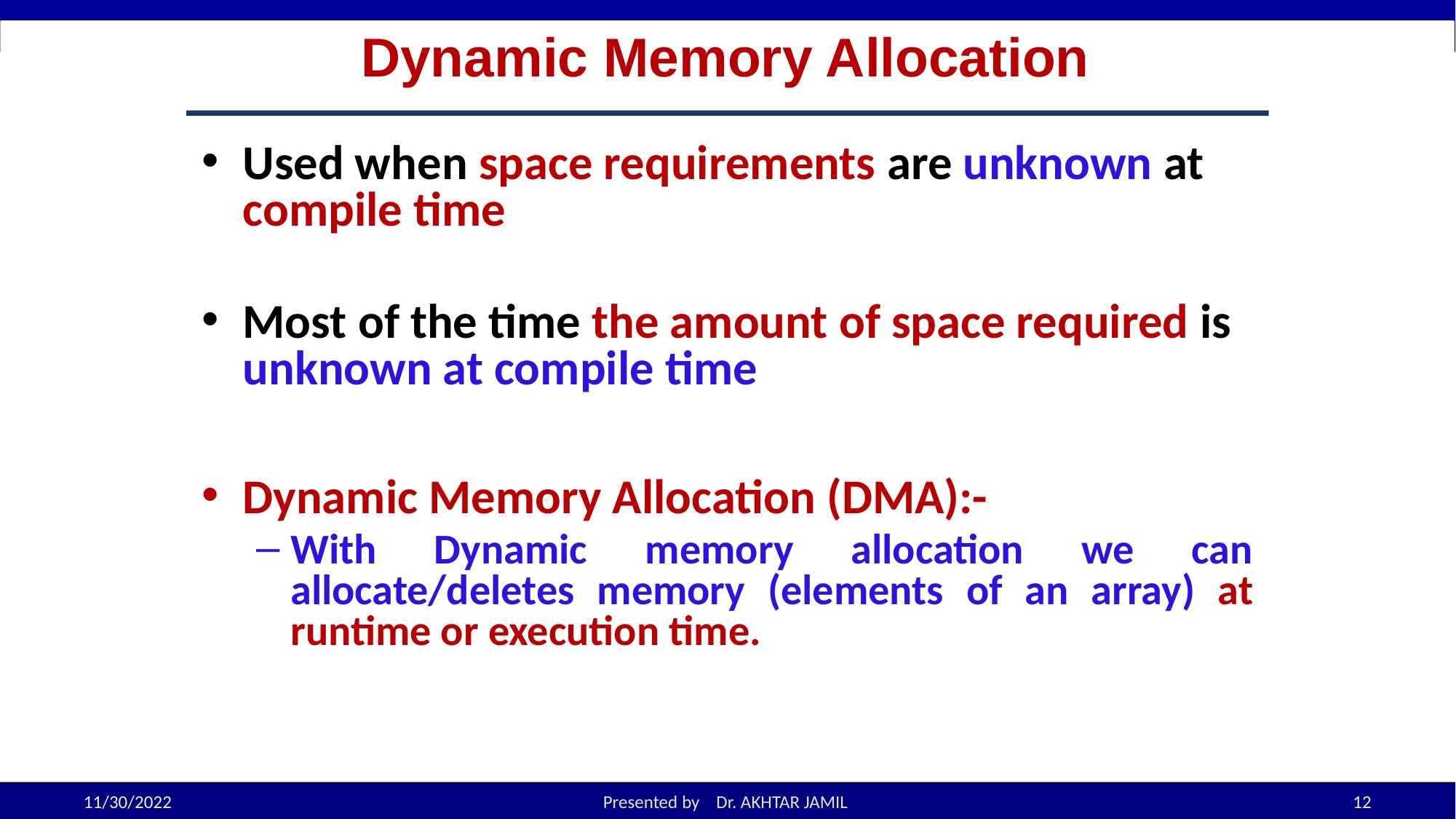

# Dynamic Memory Allocation

Used when space requirements are unknown at compile time

Most of the time the amount of space required is unknown at compile time

Dynamic Memory Allocation (DMA):-
With Dynamic memory allocation we can allocate/deletes memory (elements of an array) at runtime or execution time.
11/30/2022
Presented by    Dr. AKHTAR JAMIL
12